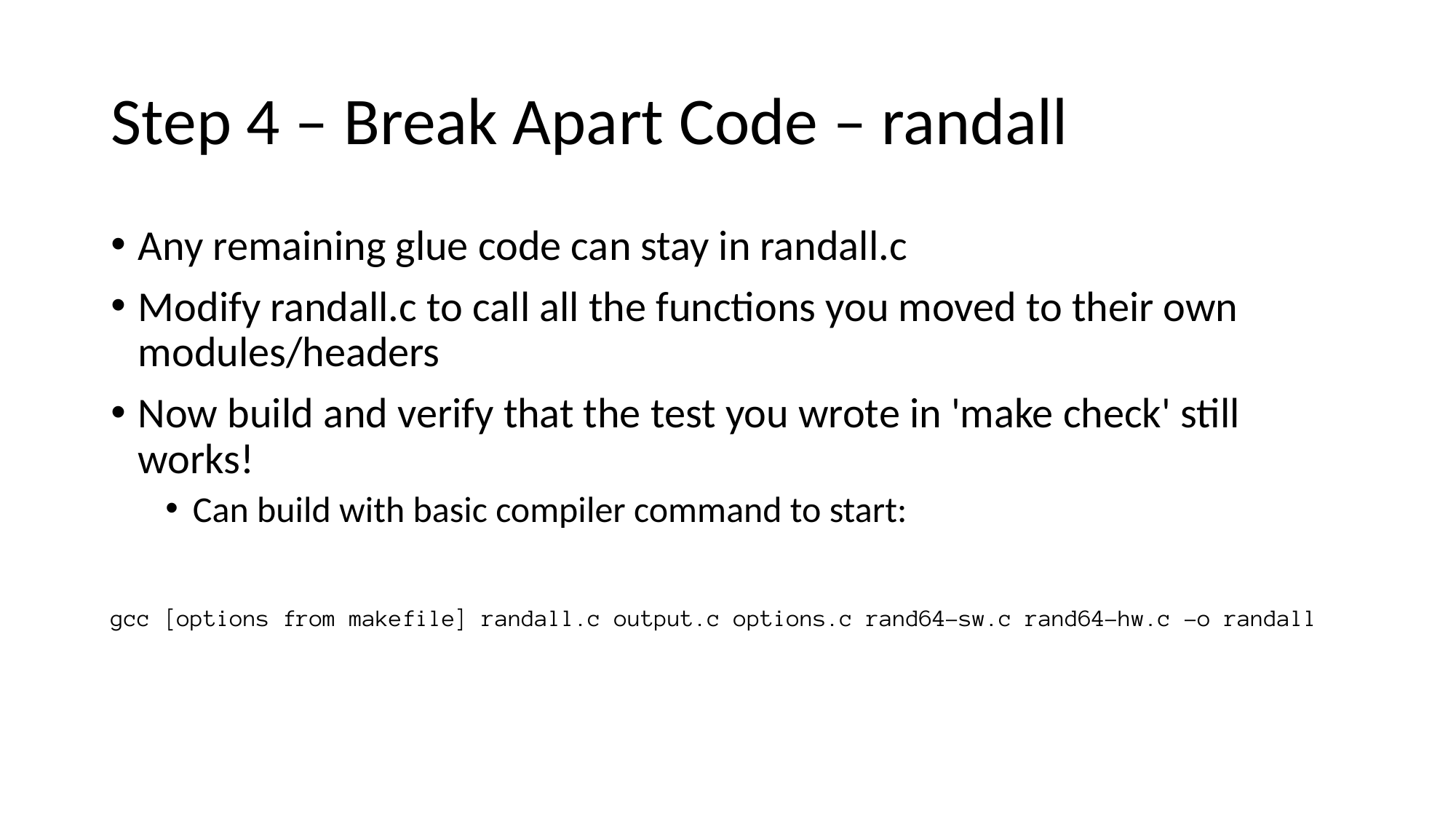

# Step 4 – Break Apart Code – randall
Any remaining glue code can stay in randall.c
Modify randall.c to call all the functions you moved to their own modules/headers
Now build and verify that the test you wrote in 'make check' still works!
Can build with basic compiler command to start:

gcc [options from makefile] randall.c output.c options.c rand64-sw.c rand64-hw.c -o randall